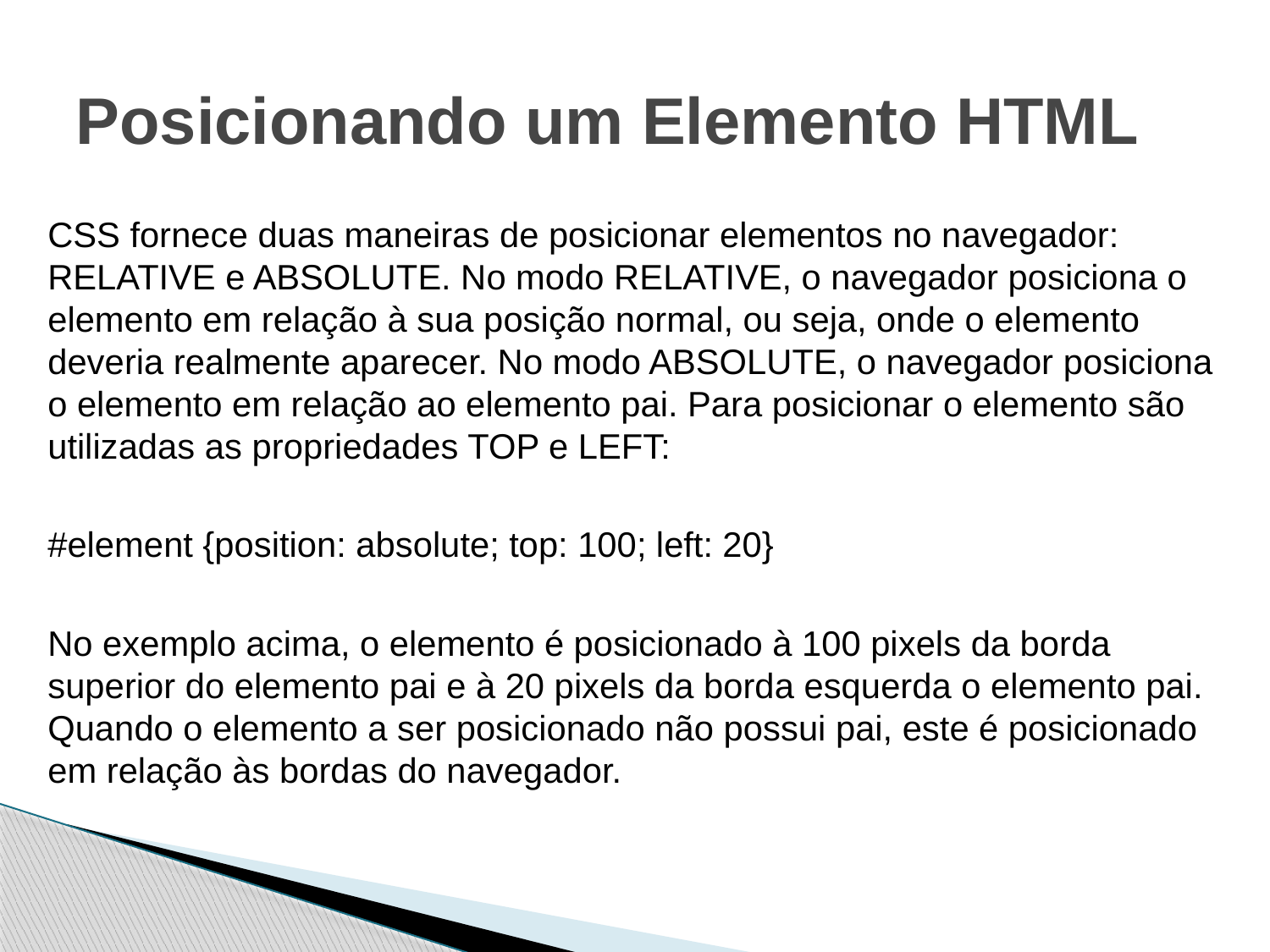

# Posicionando um Elemento HTML
CSS fornece duas maneiras de posicionar elementos no navegador: RELATIVE e ABSOLUTE. No modo RELATIVE, o navegador posiciona o elemento em relação à sua posição normal, ou seja, onde o elemento deveria realmente aparecer. No modo ABSOLUTE, o navegador posiciona o elemento em relação ao elemento pai. Para posicionar o elemento são utilizadas as propriedades TOP e LEFT:

#element {position: absolute; top: 100; left: 20}

No exemplo acima, o elemento é posicionado à 100 pixels da borda superior do elemento pai e à 20 pixels da borda esquerda o elemento pai. Quando o elemento a ser posicionado não possui pai, este é posicionado em relação às bordas do navegador.